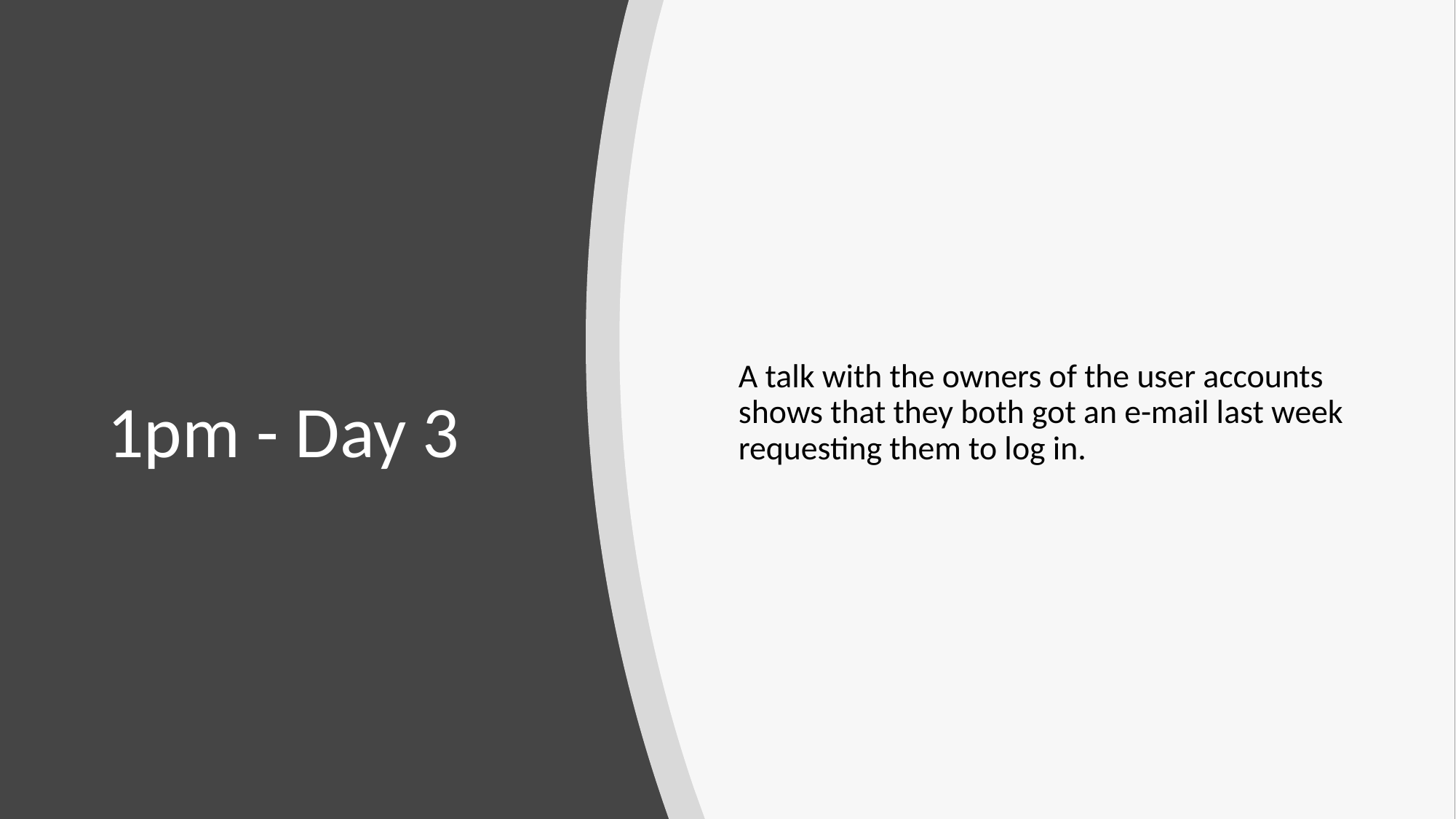

A talk with the owners of the user accounts shows that they both got an e-mail last week requesting them to log in.

# 1pm - Day 3